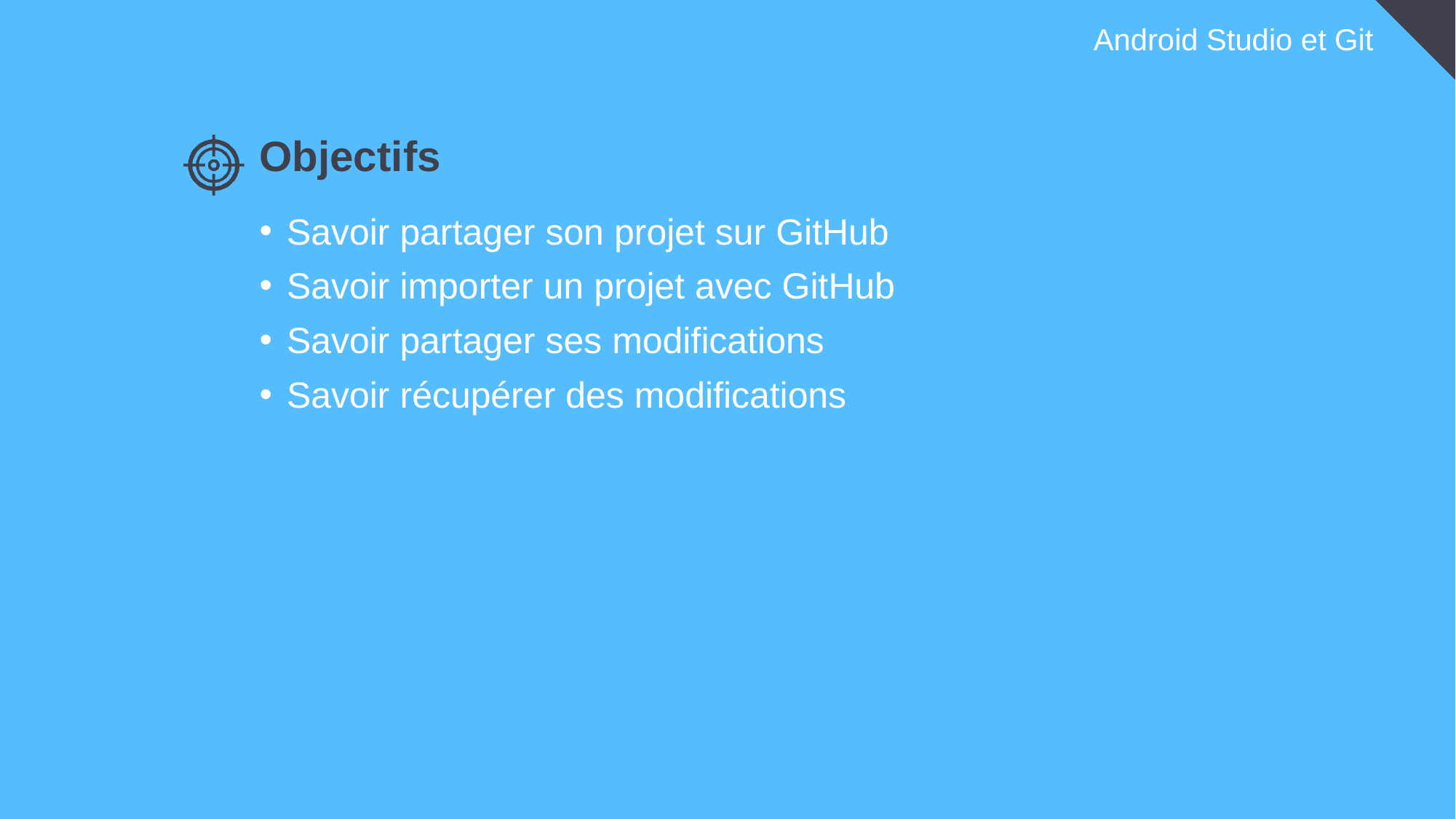

# Android Studio et Git
Objectifs
Savoir partager son projet sur GitHub
Savoir importer un projet avec GitHub
Savoir partager ses modifications
Savoir récupérer des modifications